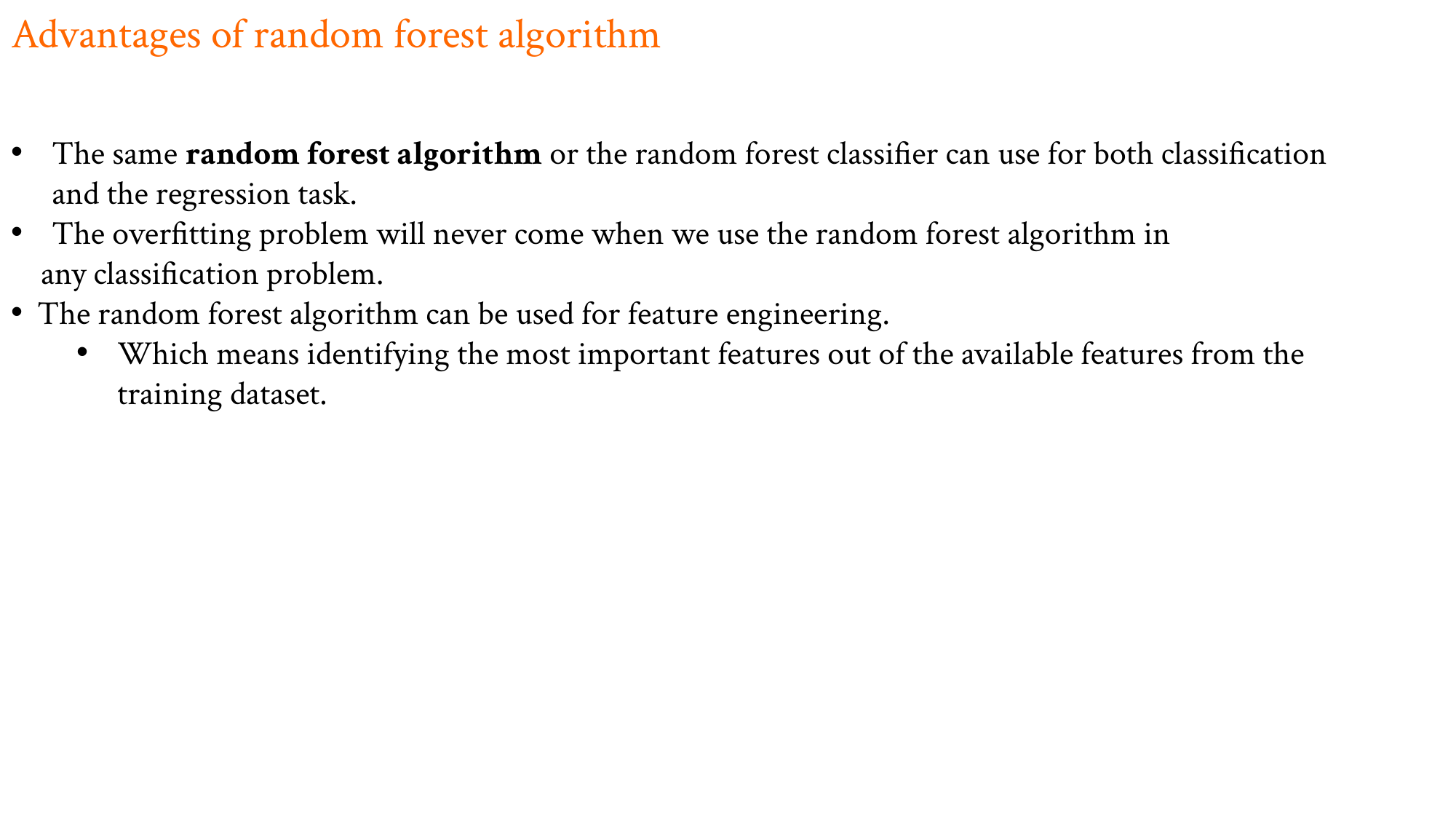

Advantages of random forest algorithm
The same random forest algorithm or the random forest classifier can use for both classification and the regression task.
The overfitting problem will never come when we use the random forest algorithm in
    any classification problem.
  The random forest algorithm can be used for feature engineering.
Which means identifying the most important features out of the available features from the training dataset.